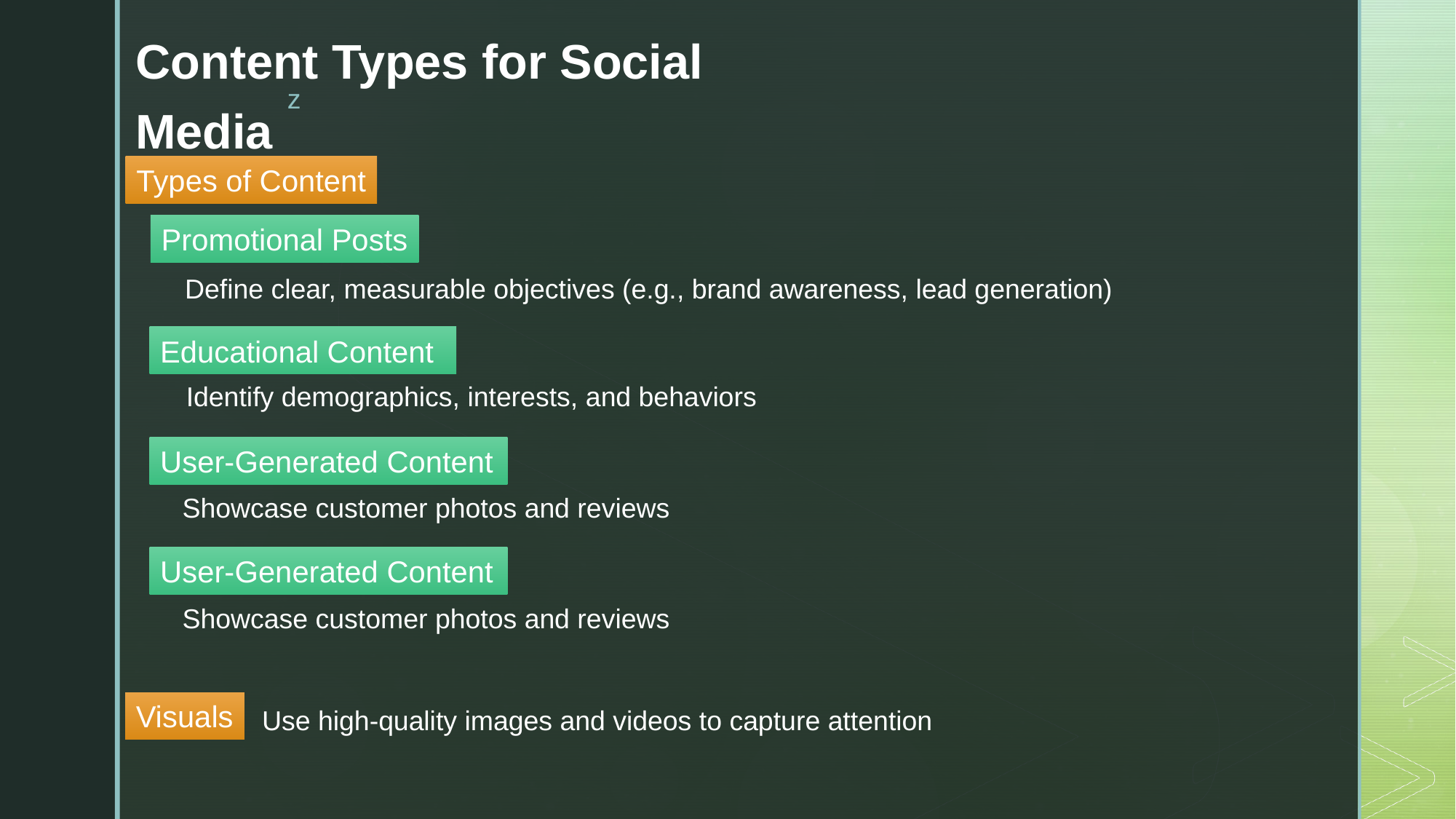

Content Types for Social Media
Types of Content
Promotional Posts
Define clear, measurable objectives (e.g., brand awareness, lead generation)
Educational Content
Identify demographics, interests, and behaviors
User-Generated Content
Showcase customer photos and reviews
User-Generated Content
Showcase customer photos and reviews
Visuals
Use high-quality images and videos to capture attention